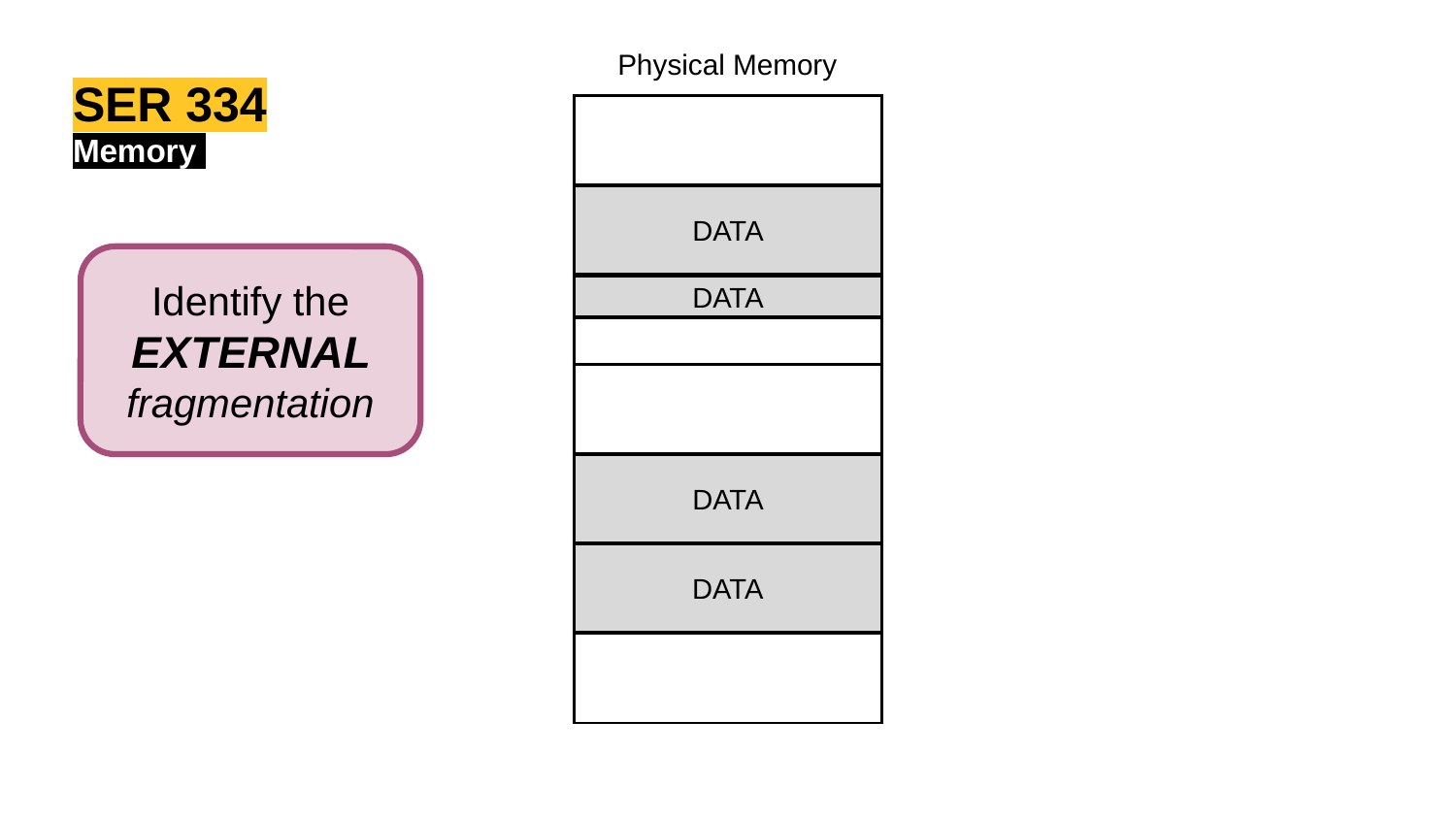

Physical Memory
SER 334
|  |
| --- |
|  |
|  |
|  |
|  |
|  |
|  |
Memory
DATA
Identify the EXTERNAL fragmentation
DATA
DATA
DATA